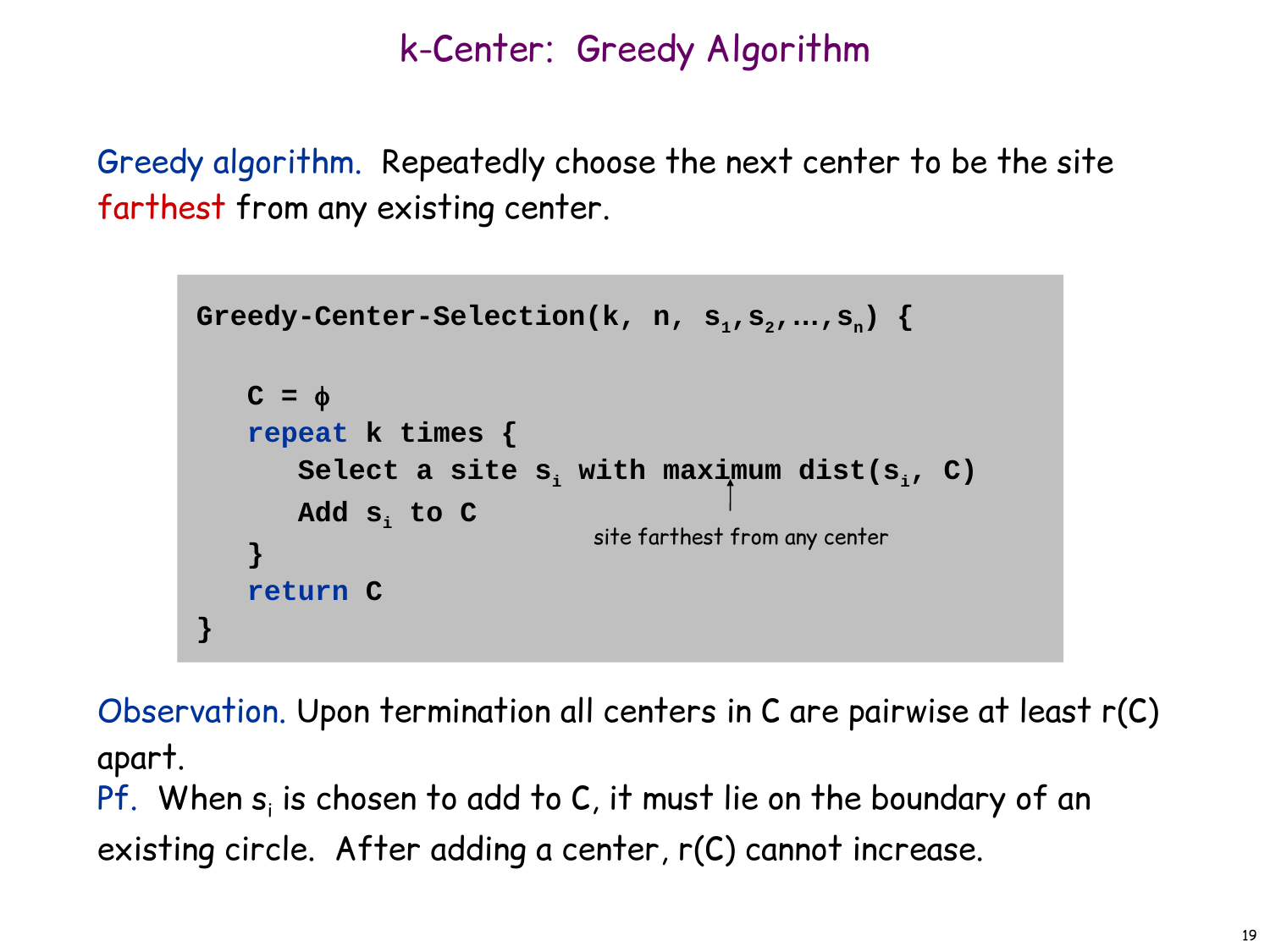

# k-Center:  Greedy Algorithm
Greedy algorithm.  Repeatedly choose the next center to be the site farthest from any existing center.

Observation. Upon termination all centers in C are pairwise at least r(C) apart.
Pf.  When si is chosen to add to C, it must lie on the boundary of an existing circle.  After adding a center, r(C) cannot increase.
Greedy-Center-Selection(k, n, s1,s2,…,sn) {

   C = φ
   repeat k times {
      Select a site si with maximum dist(si, C)
      Add si to C
   }
   return C
}

site farthest from any center
19